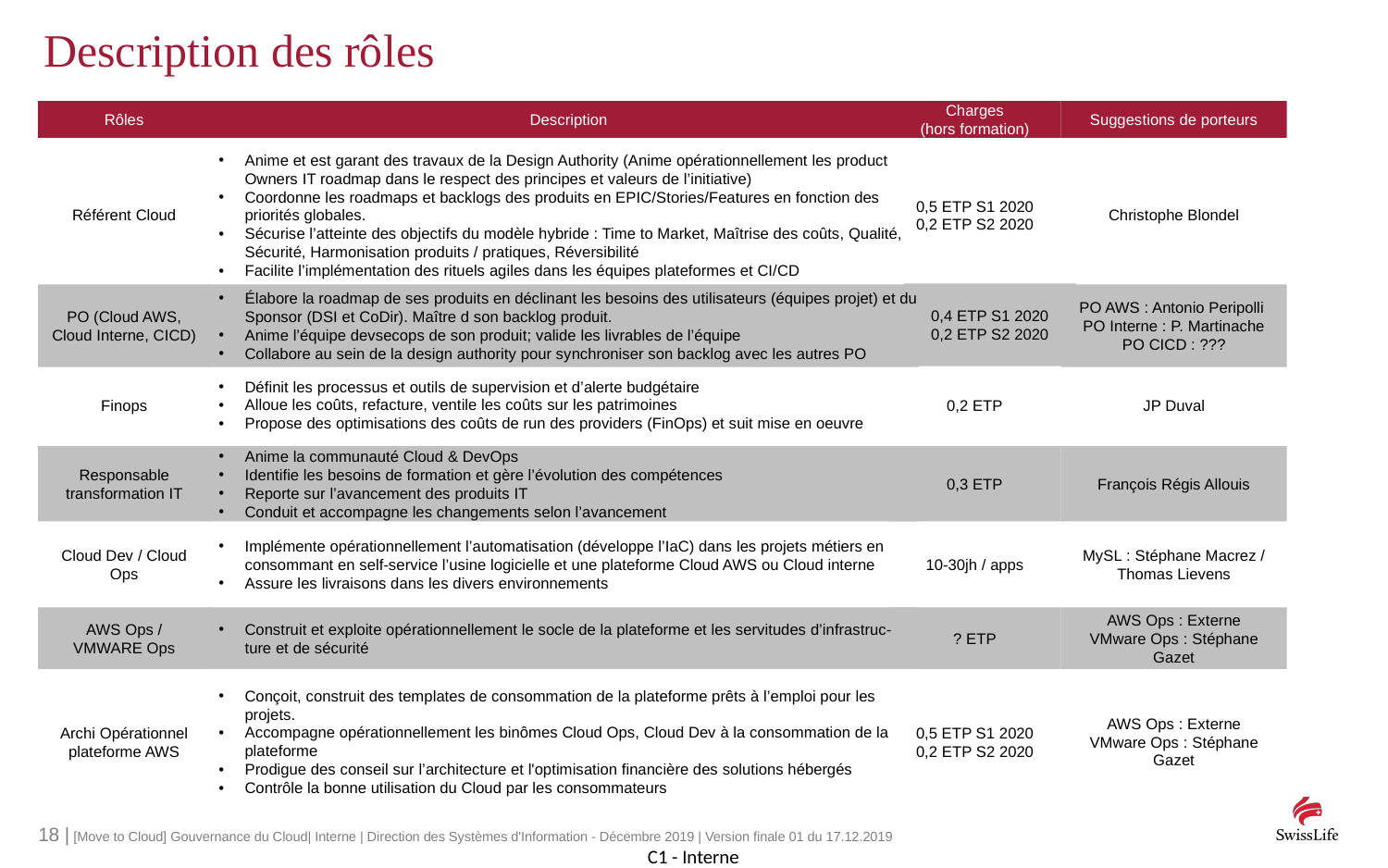

# Description des rôles
Suggestions de porteurs
Rôles
Description
Charges
(hors formation)
Christophe Blondel
Référent Cloud
Anime et est garant des travaux de la Design Authority (Anime opérationnellement les product Owners IT roadmap dans le respect des principes et valeurs de l’initiative)
Coordonne les roadmaps et backlogs des produits en EPIC/Stories/Features en fonction des priorités globales.
Sécurise l’atteinte des objectifs du modèle hybride : Time to Market, Maîtrise des coûts, Qualité, Sécurité, Harmonisation produits / pratiques, Réversibilité
Facilite l’implémentation des rituels agiles dans les équipes plateformes et CI/CD
0,5 ETP S1 2020
0,2 ETP S2 2020
0,4 ETP S1 2020
0,2 ETP S2 2020
PO (Cloud AWS, Cloud Interne, CICD)
Élabore la roadmap de ses produits en déclinant les besoins des utilisateurs (équipes projet) et du Sponsor (DSI et CoDir). Maître d son backlog produit.
Anime l’équipe devsecops de son produit; valide les livrables de l’équipe
Collabore au sein de la design authority pour synchroniser son backlog avec les autres PO
PO AWS : Antonio Peripolli
PO Interne : P. Martinache
PO CICD : ???
Définit les processus et outils de supervision et d’alerte budgétaire
Alloue les coûts, refacture, ventile les coûts sur les patrimoines
Propose des optimisations des coûts de run des providers (FinOps) et suit mise en oeuvre
JP Duval
Finops
0,2 ETP
François Régis Allouis
Responsable transformation IT
Anime la communauté Cloud & DevOps
Identifie les besoins de formation et gère l’évolution des compétences
Reporte sur l’avancement des produits IT
Conduit et accompagne les changements selon l’avancement
0,3 ETP
Cloud Dev / Cloud Ops
Implémente opérationnellement l’automatisation (développe l’IaC) dans les projets métiers en consommant en self-service l’usine logicielle et une plateforme Cloud AWS ou Cloud interne
Assure les livraisons dans les divers environnements
10-30jh / apps
MySL : Stéphane Macrez / Thomas Lievens
AWS Ops / VMWARE Ops
Construit et exploite opérationnellement le socle de la plateforme et les servitudes d’infrastruc-ture et de sécurité
? ETP
AWS Ops : Externe
VMware Ops : Stéphane Gazet
Conçoit, construit des templates de consommation de la plateforme prêts à l’emploi pour les projets.
Accompagne opérationnellement les binômes Cloud Ops, Cloud Dev à la consommation de la plateforme
Prodigue des conseil sur l’architecture et l'optimisation financière des solutions hébergés
Contrôle la bonne utilisation du Cloud par les consommateurs
Archi Opérationnel plateforme AWS
0,5 ETP S1 2020
0,2 ETP S2 2020
AWS Ops : Externe
VMware Ops : Stéphane Gazet